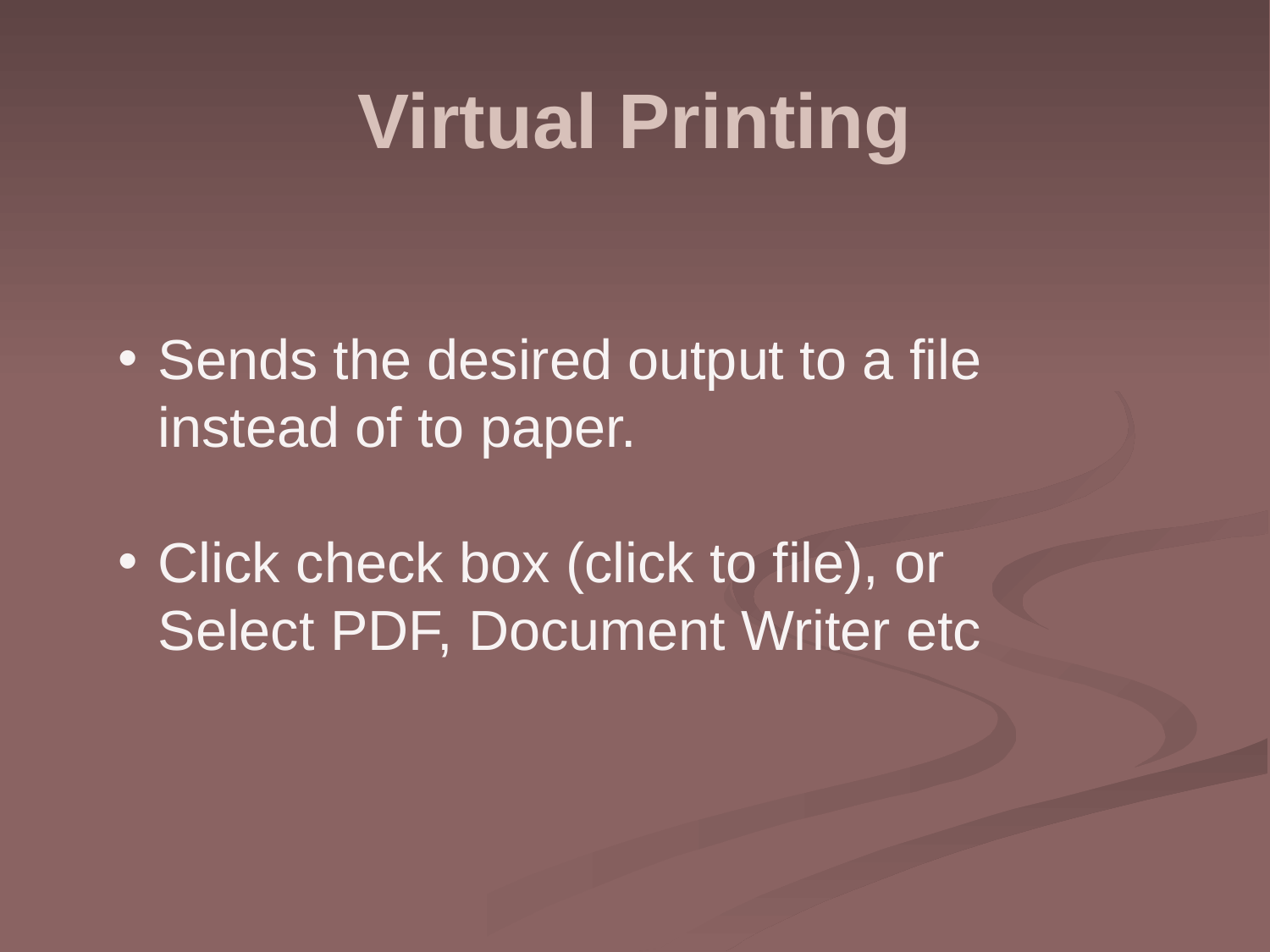

# Virtual Printing
Sends the desired output to a file instead of to paper.

Click check box (click to file), or Select PDF, Document Writer etc